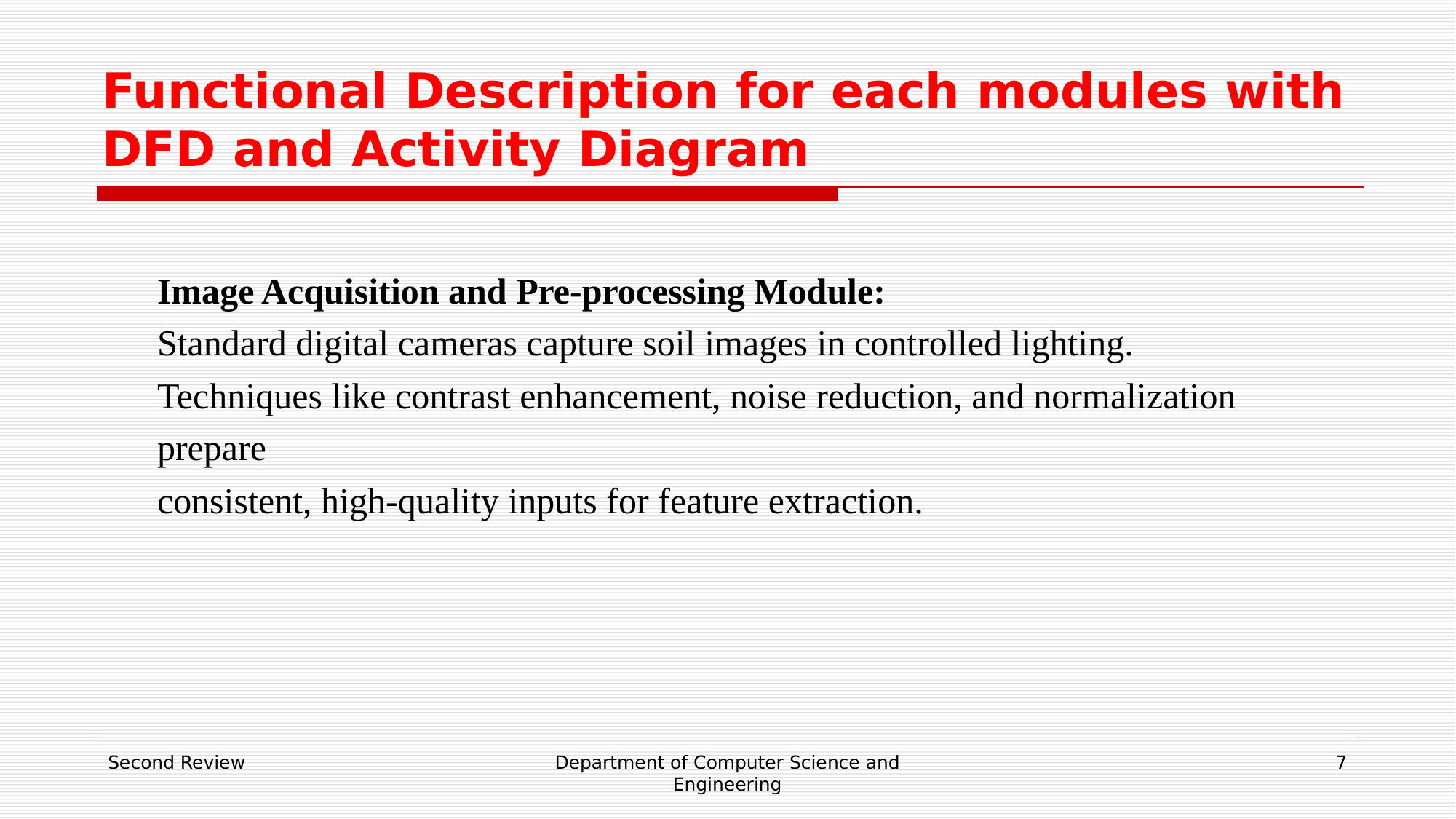

# Functional Description for each modules with DFD and Activity Diagram

Image Acquisition and Pre-processing Module:
Standard digital cameras capture soil images in controlled lighting.
Techniques like contrast enhancement, noise reduction, and normalization prepare
consistent, high-quality inputs for feature extraction.

Second Review
Department of Computer Science and Engineering
7